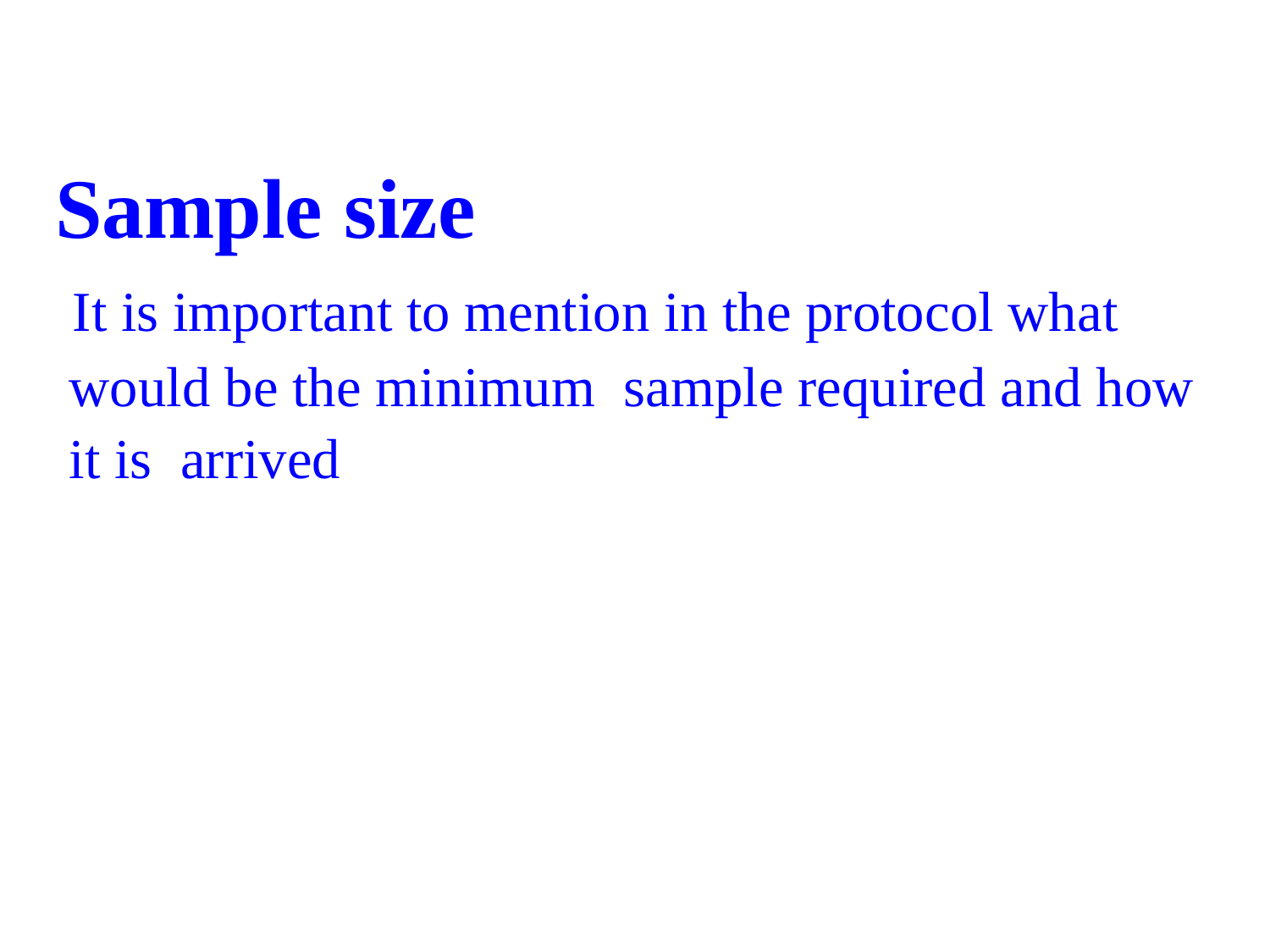

Sample size
 It is important to mention in the protocol what
 would be the minimum  sample required and how
 it is  arrived